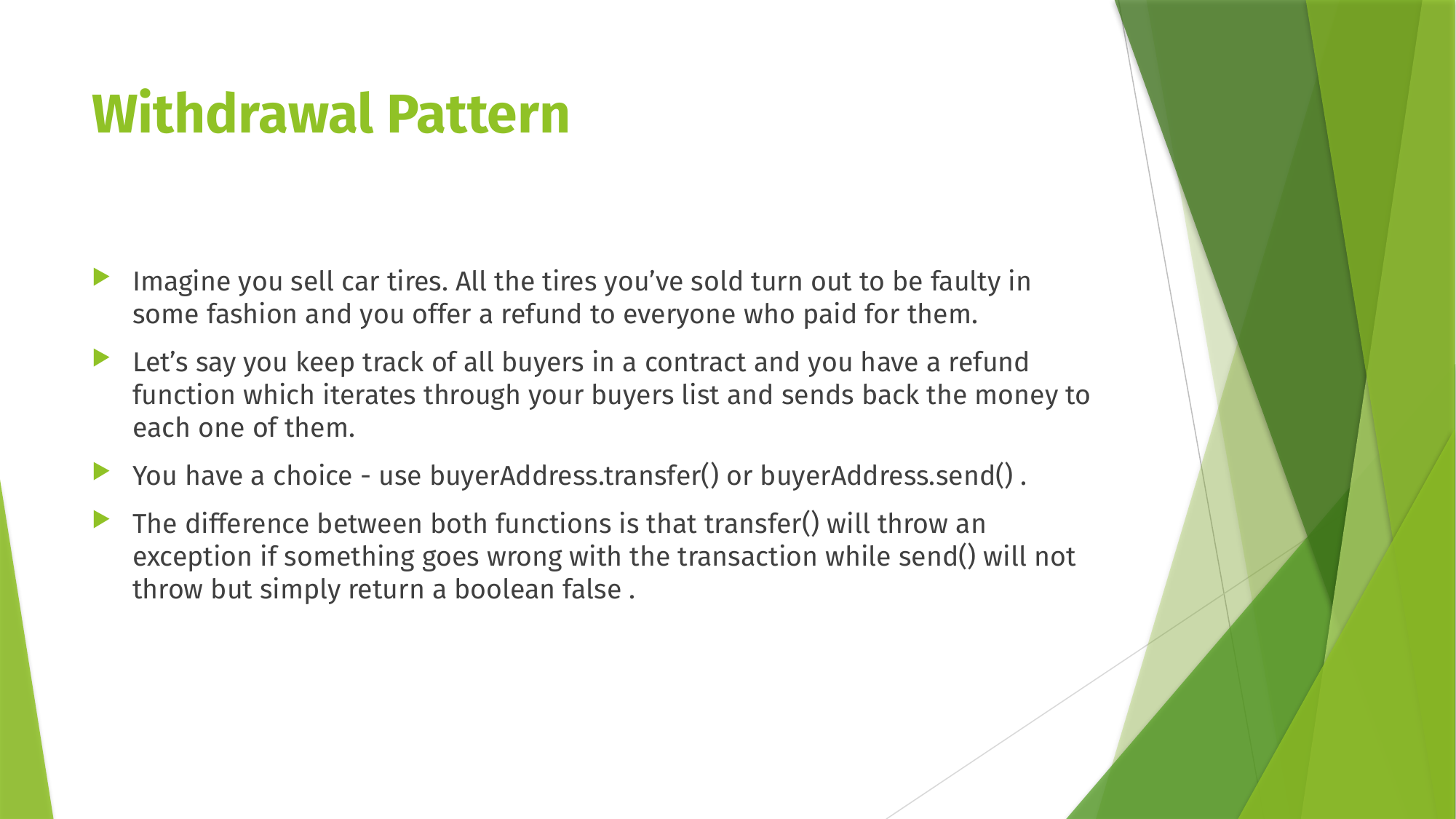

# Withdrawal Pattern
Imagine you sell car tires. All the tires you’ve sold turn out to be faulty in some fashion and you offer a refund to everyone who paid for them.
Let’s say you keep track of all buyers in a contract and you have a refund function which iterates through your buyers list and sends back the money to each one of them.
You have a choice - use buyerAddress.transfer() or buyerAddress.send() .
The difference between both functions is that transfer() will throw an exception if something goes wrong with the transaction while send() will not throw but simply return a boolean false .